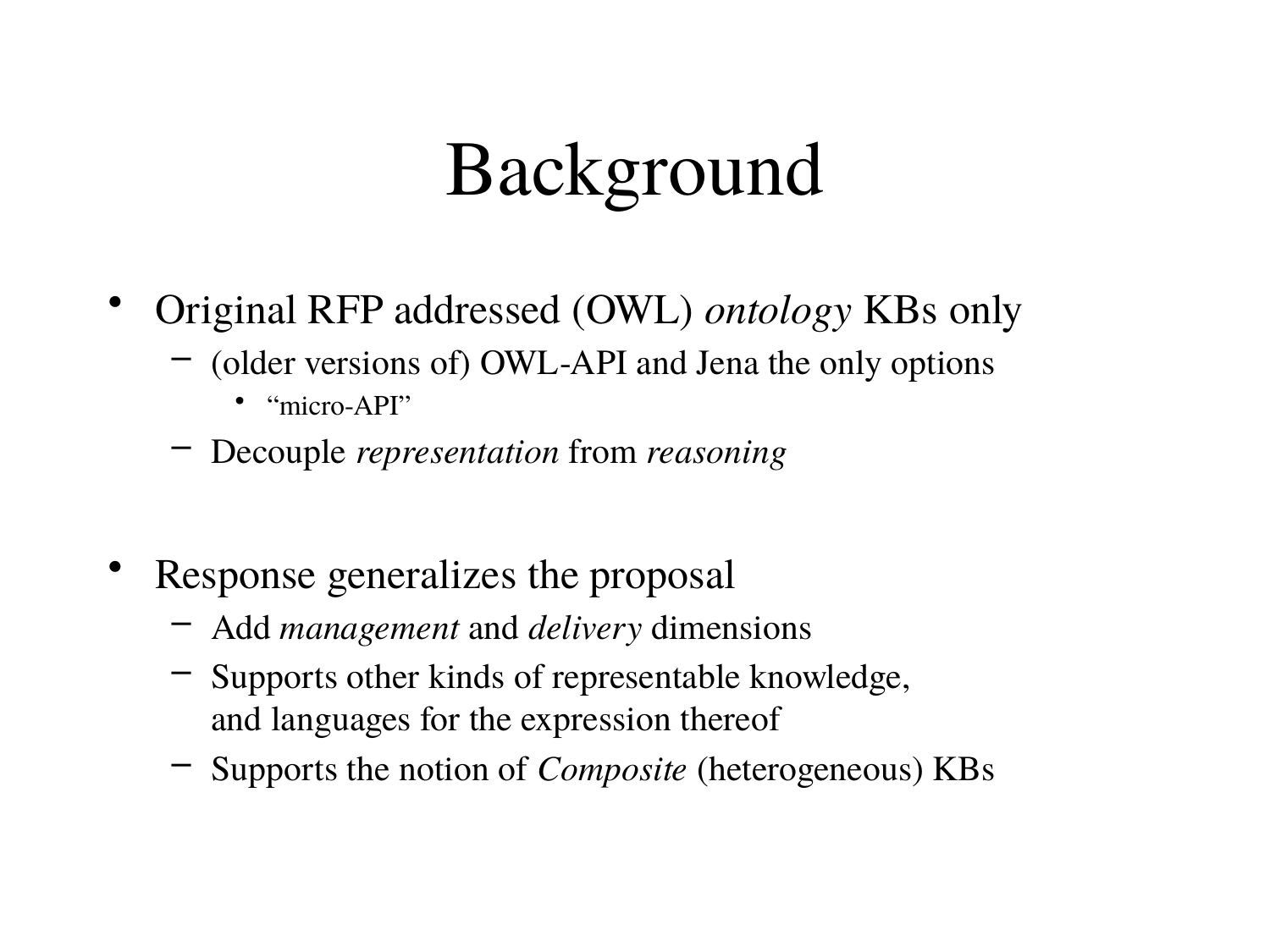

# Background
Original RFP addressed (OWL) ontology KBs only
(older versions of) OWL-API and Jena the only options
“micro-API”
Decouple representation from reasoning

Response generalizes the proposal
Add management and delivery dimensions
Supports other kinds of representable knowledge,
and languages for the expression thereof
Supports the notion of Composite (heterogeneous) KBs